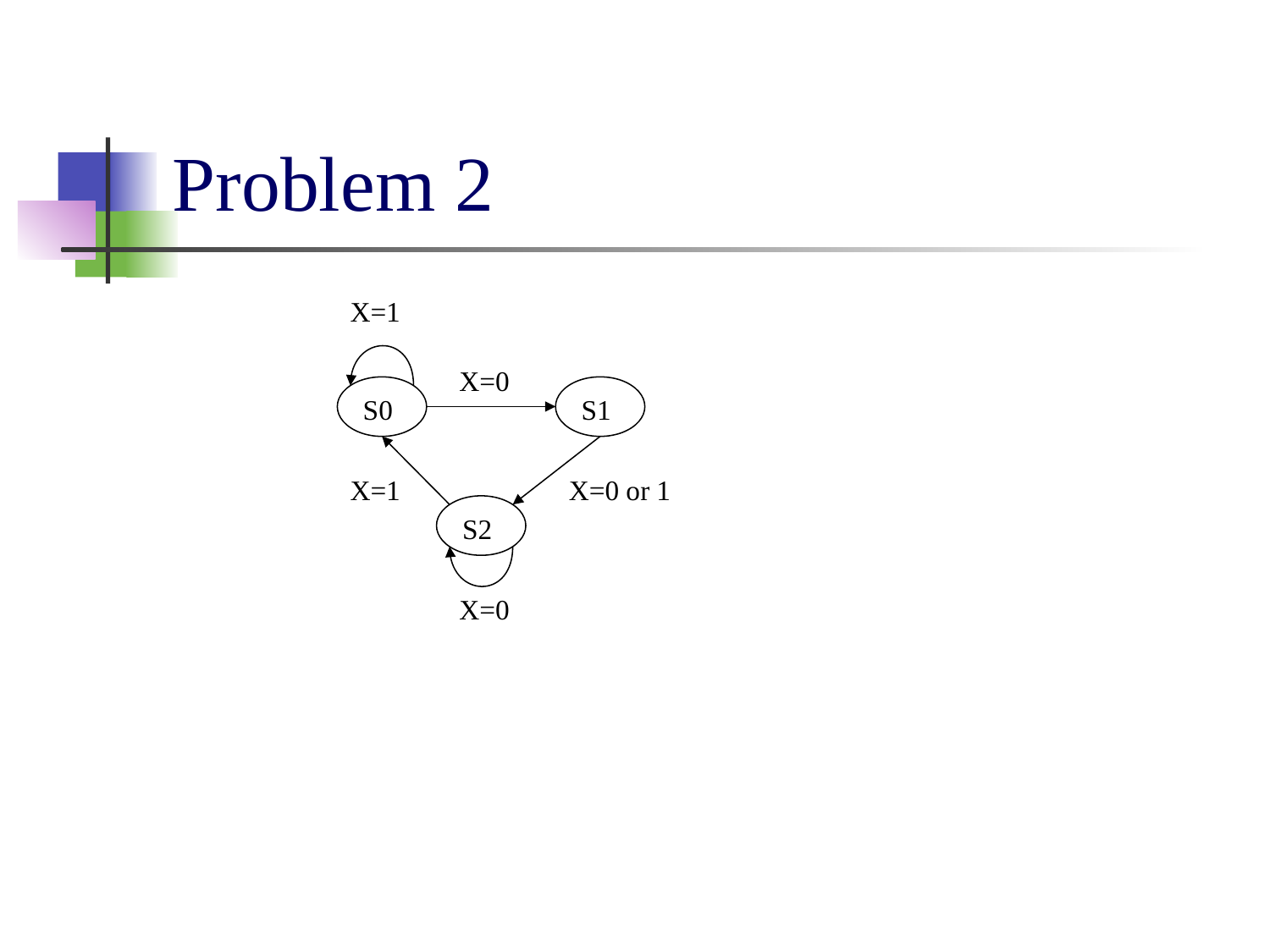

# Problem 2
X=1
X=0
S0
S1
X=1
X=0 or 1
S2
X=0